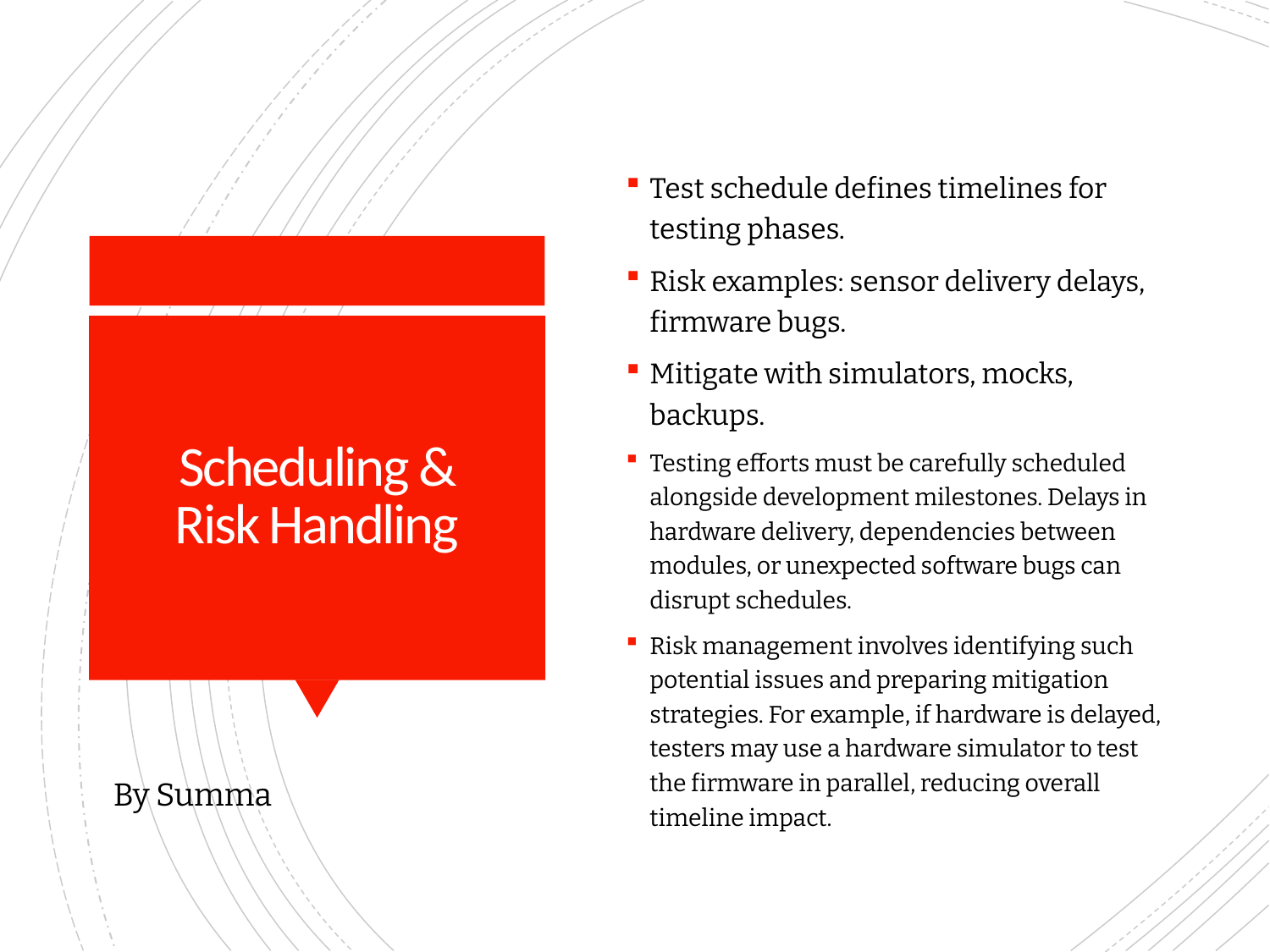

Test schedule defines timelines for testing phases.
Risk examples: sensor delivery delays, firmware bugs.
Mitigate with simulators, mocks, backups.
Testing efforts must be carefully scheduled alongside development milestones. Delays in hardware delivery, dependencies between modules, or unexpected software bugs can disrupt schedules.
Risk management involves identifying such potential issues and preparing mitigation strategies. For example, if hardware is delayed, testers may use a hardware simulator to test the firmware in parallel, reducing overall timeline impact.

# Scheduling & Risk Handling
By Summa